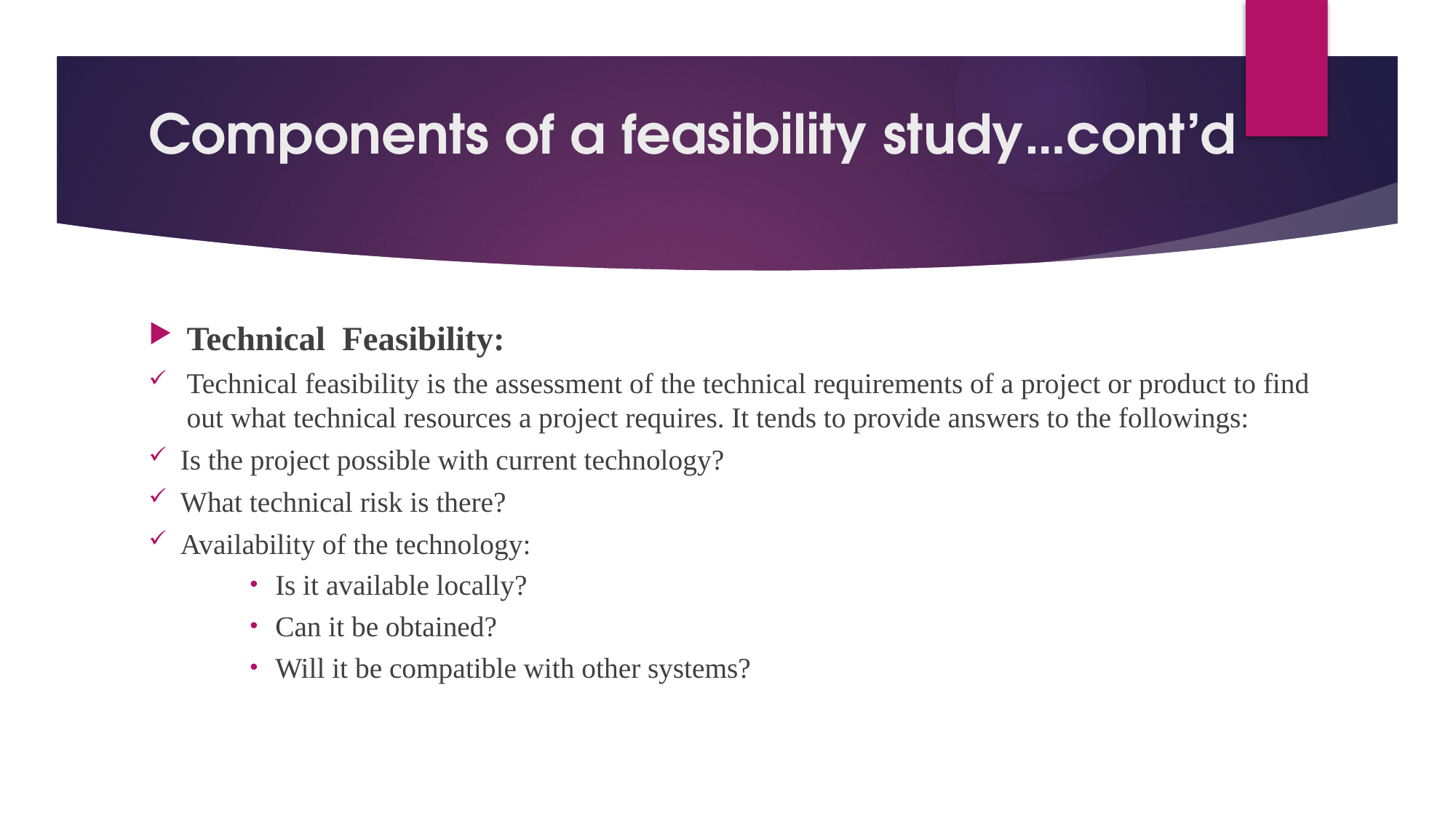

# Components of a feasibility study…cont’d
Technical  Feasibility:
Technical feasibility is the assessment of the technical requirements of a project or product to find out what technical resources a project requires. It tends to provide answers to the followings:
Is the project possible with current technology?
What technical risk is there?
Availability of the technology:
Is it available locally?
Can it be obtained?
Will it be compatible with other systems?